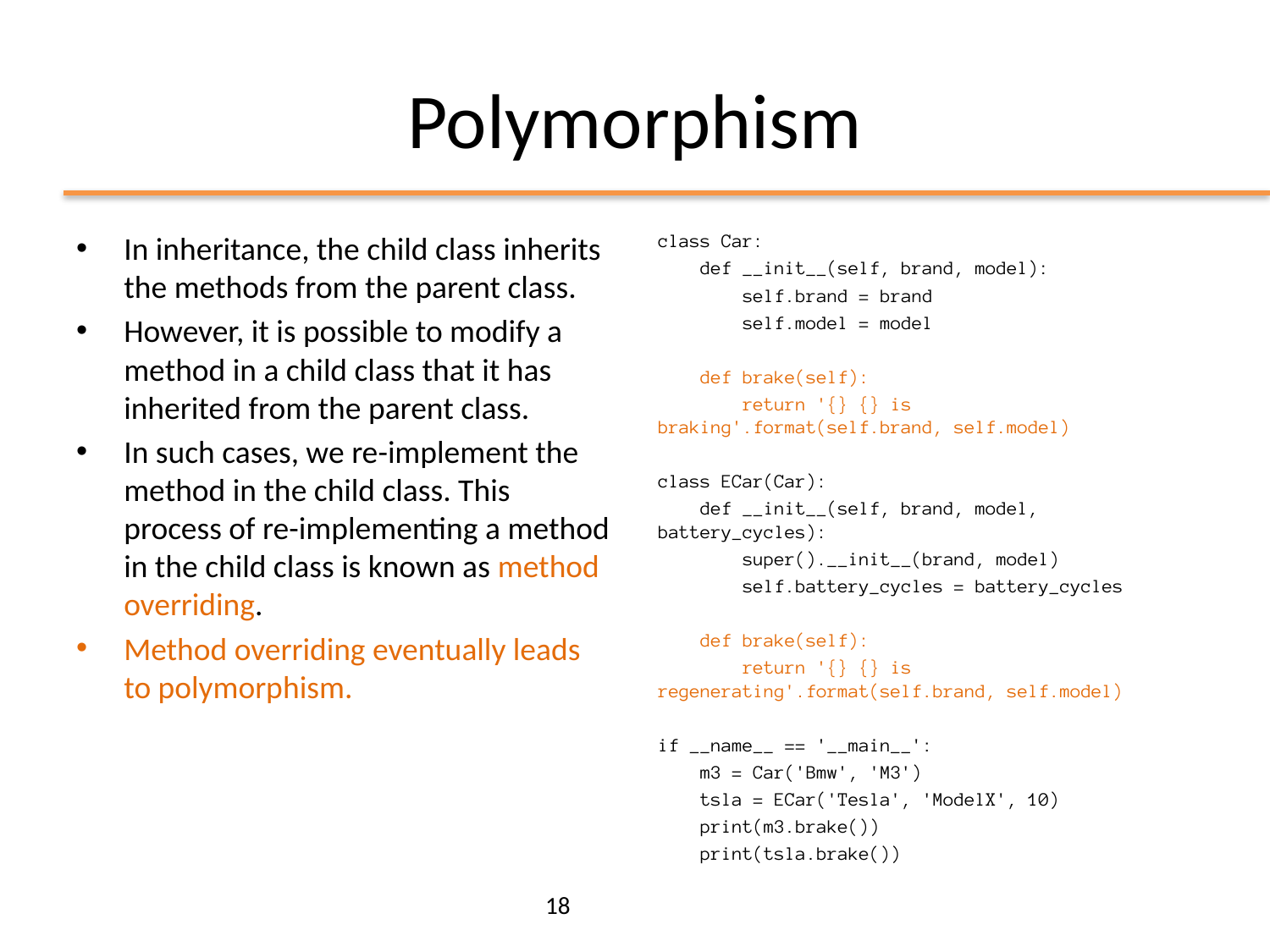

# Polymorphism
In inheritance, the child class inherits the methods from the parent class.
However, it is possible to modify a method in a child class that it has inherited from the parent class.
In such cases, we re-implement the method in the child class. This process of re-implementing a method in the child class is known as method overriding.
Method overriding eventually leads to polymorphism.
class Car:
    def __init__(self, brand, model):
        self.brand = brand
        self.model = model

    def brake(self):
        return '{} {} is braking'.format(self.brand, self.model)

class ECar(Car):
    def __init__(self, brand, model, battery_cycles):
        super().__init__(brand, model)
        self.battery_cycles = battery_cycles

    def brake(self):
        return '{} {} is regenerating'.format(self.brand, self.model)

if __name__ == '__main__':
    m3 = Car('Bmw', 'M3')
    tsla = ECar('Tesla', 'ModelX', 10)
    print(m3.brake())
    print(tsla.brake())
18